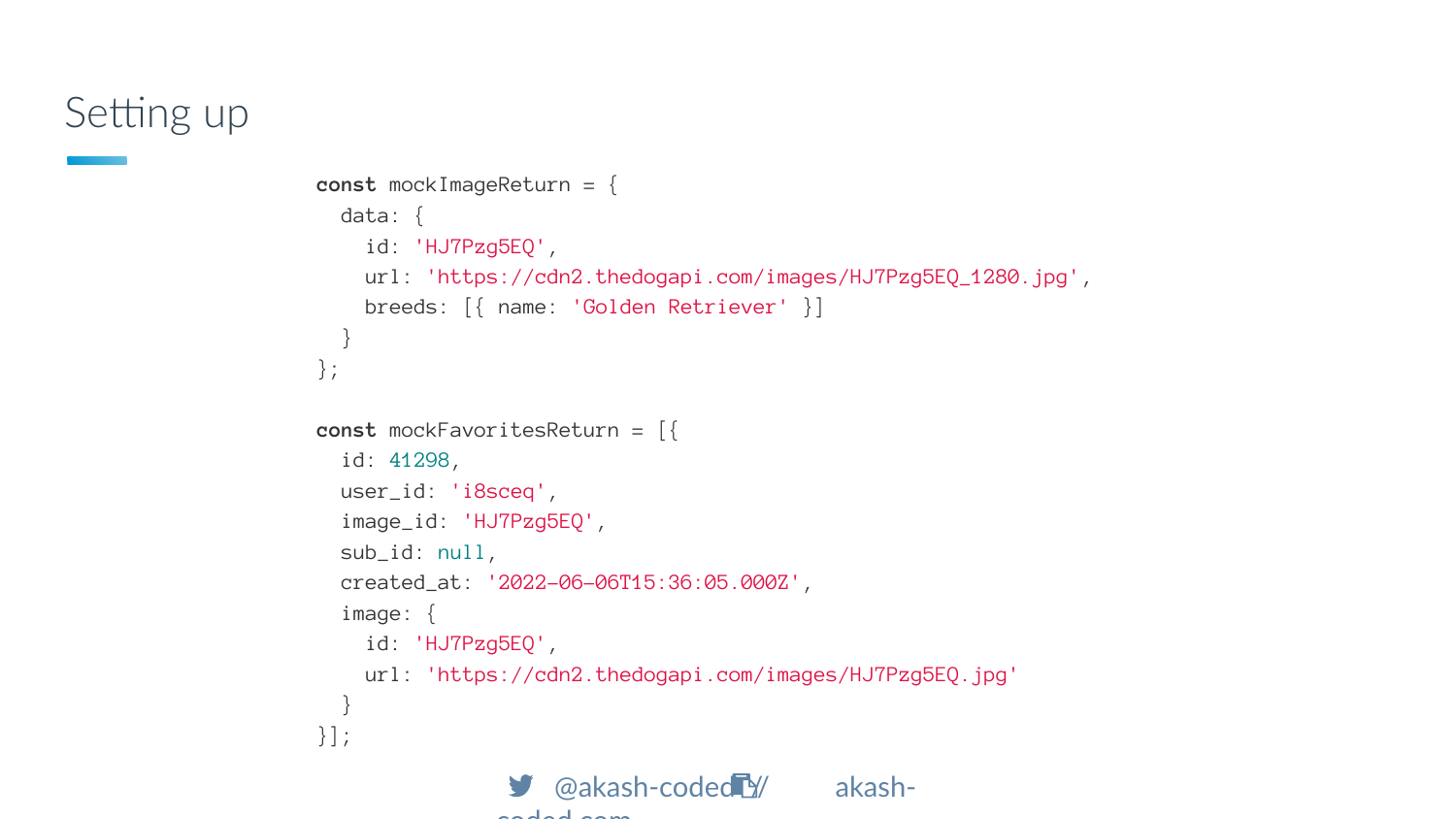

# Setting up
const mockImageReturn = {
  data: {
    id: 'HJ7Pzg5EQ',
    url: 'https://cdn2.thedogapi.com/images/HJ7Pzg5EQ_1280.jpg',
    breeds: [{ name: 'Golden Retriever' }]
  }
};
const mockFavoritesReturn = [{
  id: 41298,
  user_id: 'i8sceq',
  image_id: 'HJ7Pzg5EQ',
  sub_id: null,
  created_at: '2022-06-06T15:36:05.000Z',
  image: {
    id: 'HJ7Pzg5EQ',
    url: 'https://cdn2.thedogapi.com/images/HJ7Pzg5EQ.jpg'
  }
}];
        @akash-coded  //         akash-coded.com